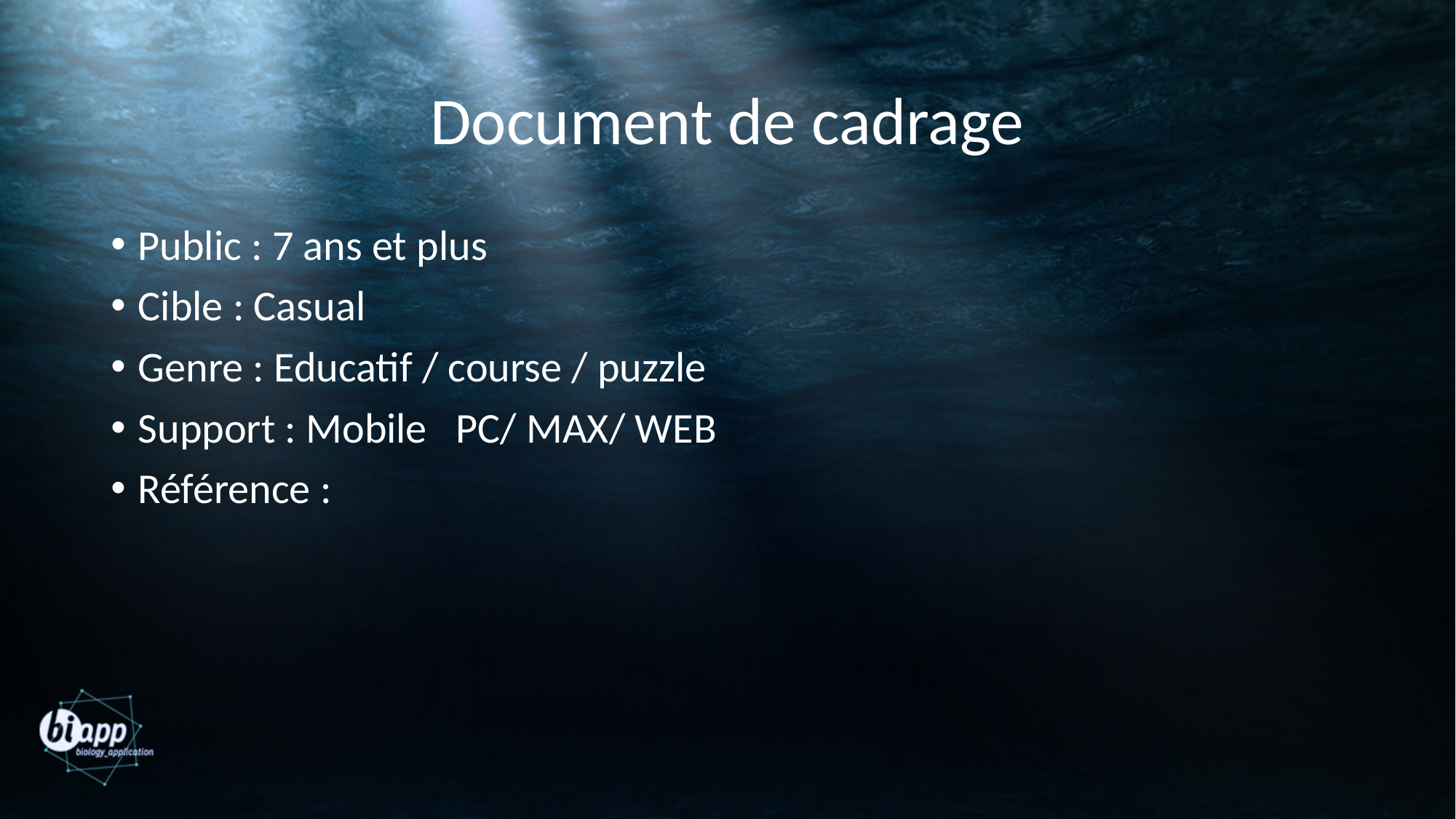

# Document de cadrage
Public : 7 ans et plus
Cible : Casual
Genre : Educatif / course / puzzle
Support : Mobile   PC/ MAX/ WEB
Référence :